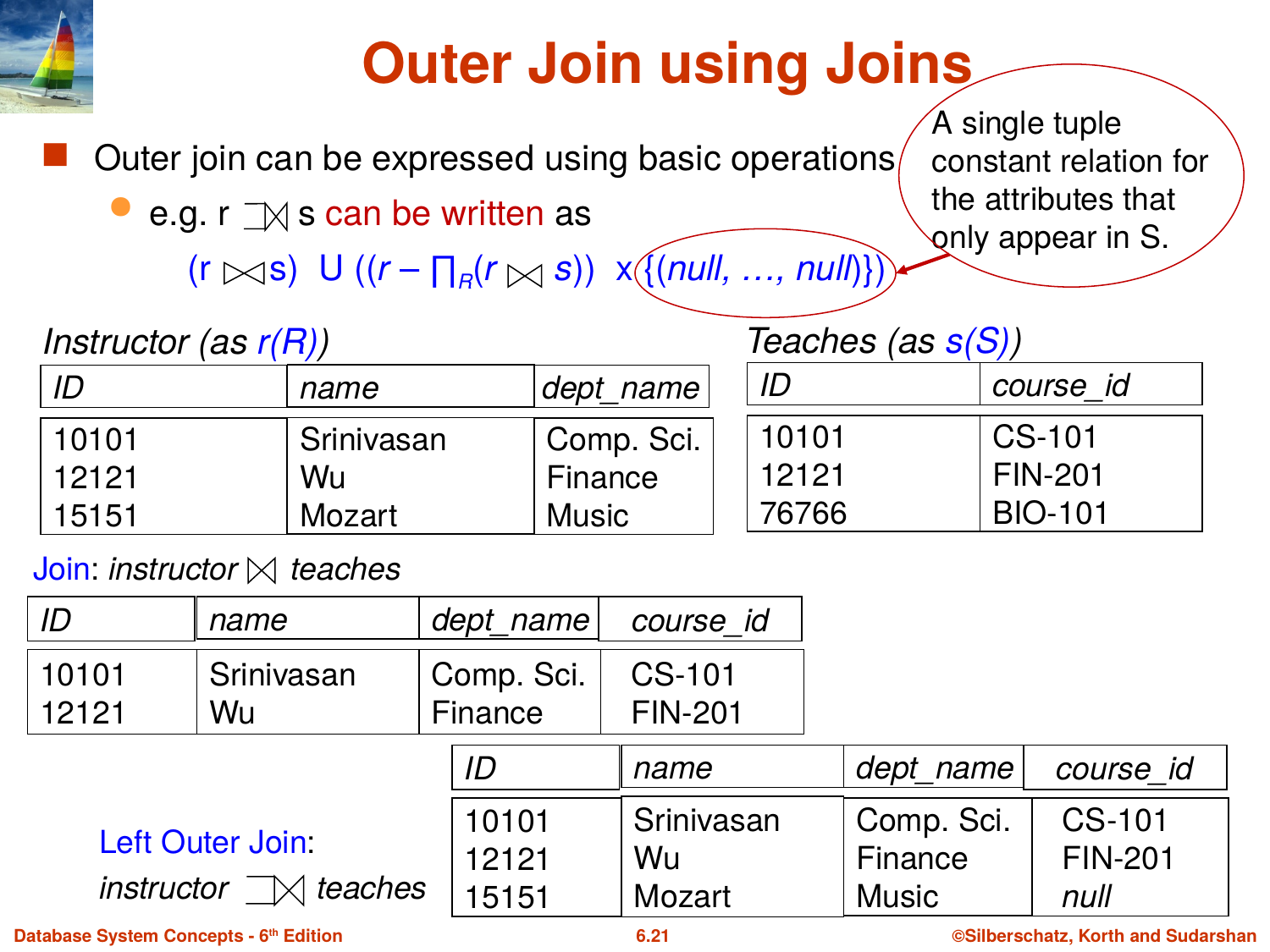

# Outer Join using Joins

A single tuple constant relation for the attributes that only appear in S.
Outer join can be expressed using basic operations
e.g. r       s can be written as
        (r      s)  U ((r – ∏R(r      s))  x {(null, …, null)})

Teaches (as s(S))
Instructor (as r(R))
ID
course_id
10101
12121
76766
CS-101
FIN-201
BIO-101
name
ID
dept_name
Srinivasan
Wu
Mozart
10101
12121
15151
Comp. Sci.
Finance
Music
Join: instructor      teaches

ID
name
dept_name
course_id
10101
12121
Srinivasan
Wu
Comp. Sci.
Finance
  CS-101
  FIN-201
ID
name
dept_name
course_id
Srinivasan
Wu
Mozart
10101
12121
15151
Comp. Sci.
Finance
Music
  CS-101
  FIN-201
  null
Left Outer Join:
instructor          teaches